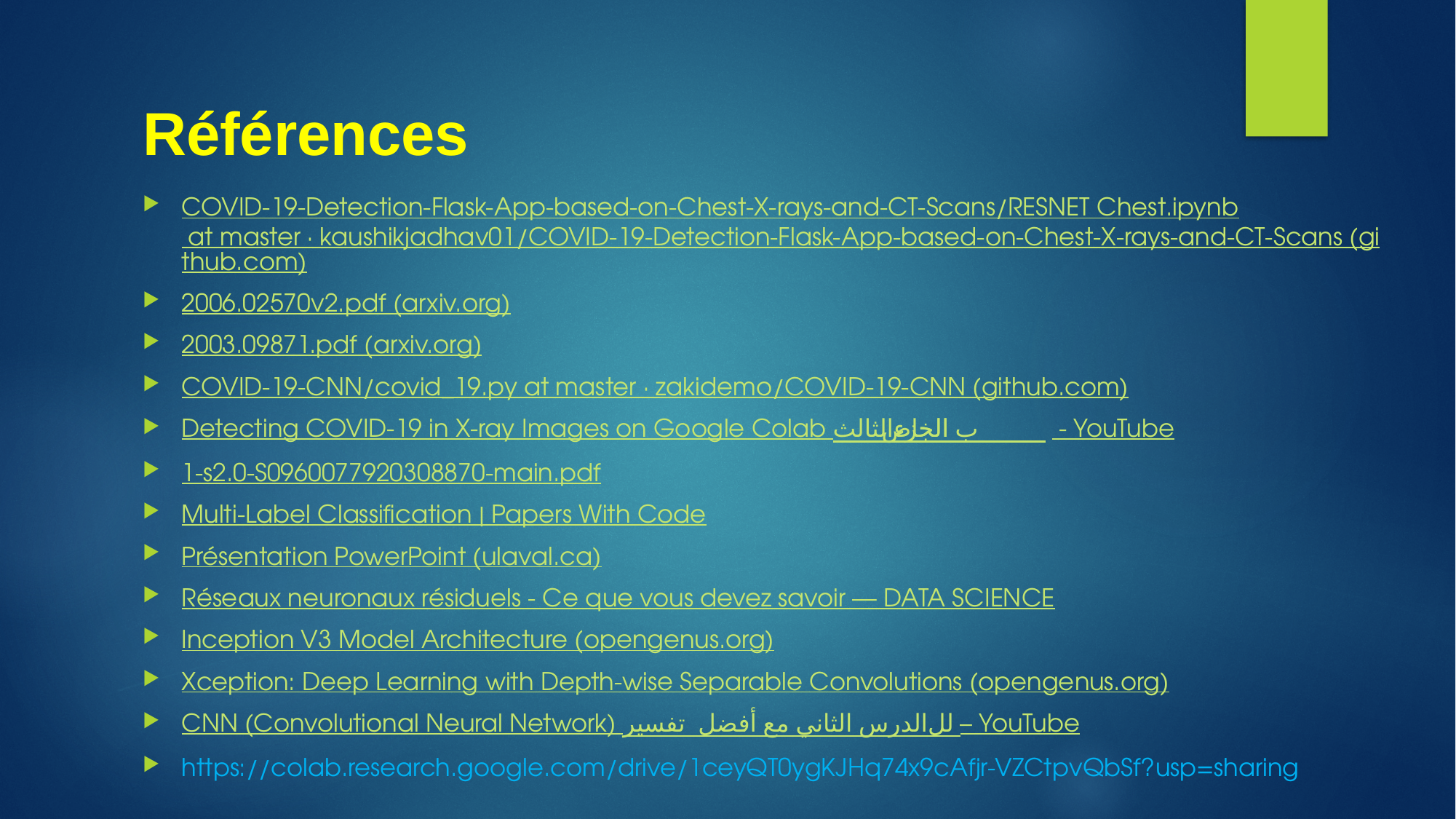

# Références
COVID-19-Detection-Flask-App-based-on-Chest-X-rays-and-CT-Scans/RESNET Chest.ipynb at master · kaushikjadhav01/COVID-19-Detection-Flask-App-based-on-Chest-X-rays-and-CT-Scans (github.com)
2006.02570v2.pdf (arxiv.org)
2003.09871.pdf (arxiv.org)
COVID-19-CNN/covid_19.py at master · zakidemo/COVID-19-CNN (github.com)
Detecting COVID-19 in X-ray Images on Google Colab الجزءالثالث الخاص ب - YouTube
1-s2.0-S0960077920308870-main.pdf
Multi-Label Classification | Papers With Code
Présentation PowerPoint (ulaval.ca)
Réseaux neuronaux résiduels - Ce que vous devez savoir — DATA SCIENCE
Inception V3 Model Architecture (opengenus.org)
Xception: Deep Learning with Depth-wise Separable Convolutions (opengenus.org)
CNN (Convolutional Neural Network) الدرس الثاني مع أفضل تفسير لل – YouTube
https://colab.research.google.com/drive/1ceyQT0ygKJHq74x9cAfjr-VZCtpvQbSf?usp=sharing